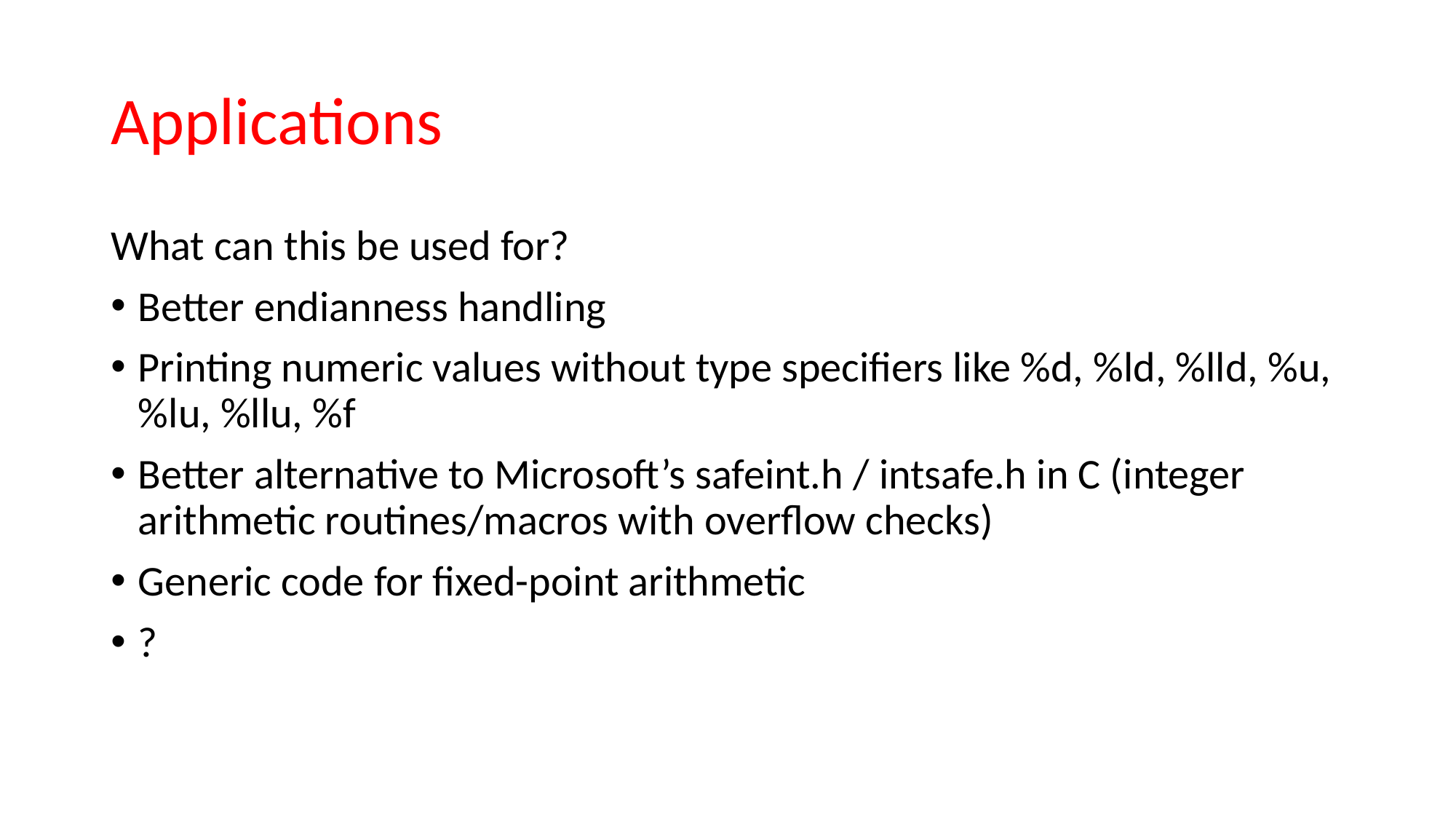

# Applications
What can this be used for?
Better endianness handling
Printing numeric values without type specifiers like %d, %ld, %lld, %u, %lu, %llu, %f
Better alternative to Microsoft’s safeint.h / intsafe.h in C (integer arithmetic routines/macros with overflow checks)
Generic code for fixed-point arithmetic
?